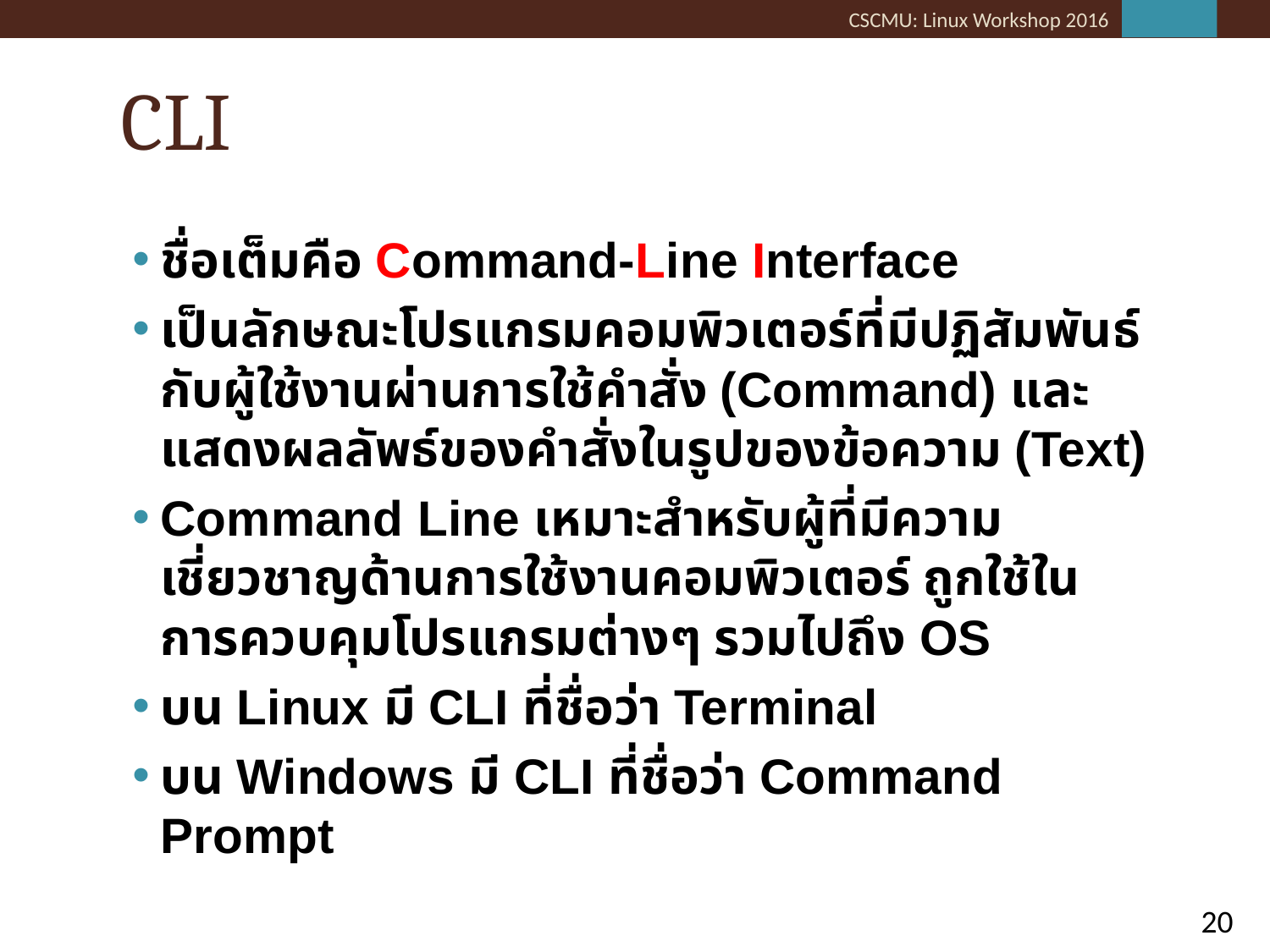

# CLI
ชื่อเต็มคือ Command-Line Interface
เป็นลักษณะโปรแกรมคอมพิวเตอร์ที่มีปฏิสัมพันธ์กับผู้ใช้งานผ่านการใช้คำสั่ง (Command) และแสดงผลลัพธ์ของคำสั่งในรูปของข้อความ (Text)
Command Line เหมาะสำหรับผู้ที่มีความเชี่ยวชาญด้านการใช้งานคอมพิวเตอร์ ถูกใช้ในการควบคุมโปรแกรมต่างๆ รวมไปถึง OS
บน Linux มี CLI ที่ชื่อว่า Terminal
บน Windows มี CLI ที่ชื่อว่า Command Prompt

20